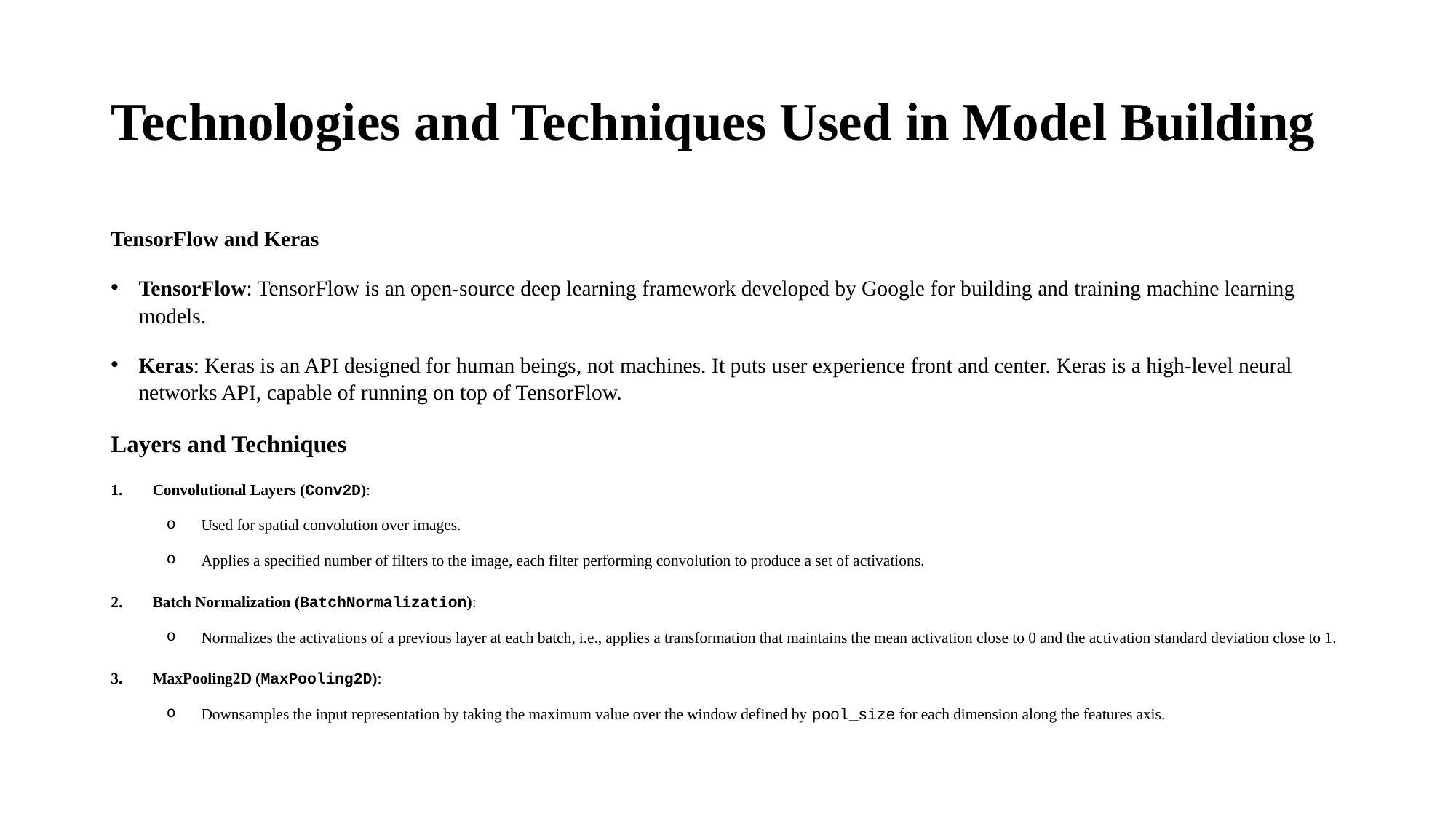

# Technologies and Techniques Used in Model Building
TensorFlow and Keras
TensorFlow: TensorFlow is an open-source deep learning framework developed by Google for building and training machine learning models.
Keras: Keras is an API designed for human beings, not machines. It puts user experience front and center. Keras is a high-level neural networks API, capable of running on top of TensorFlow.
Layers and Techniques
Convolutional Layers (Conv2D):
Used for spatial convolution over images.
Applies a specified number of filters to the image, each filter performing convolution to produce a set of activations.
Batch Normalization (BatchNormalization):
Normalizes the activations of a previous layer at each batch, i.e., applies a transformation that maintains the mean activation close to 0 and the activation standard deviation close to 1.
MaxPooling2D (MaxPooling2D):
Downsamples the input representation by taking the maximum value over the window defined by pool_size for each dimension along the features axis.